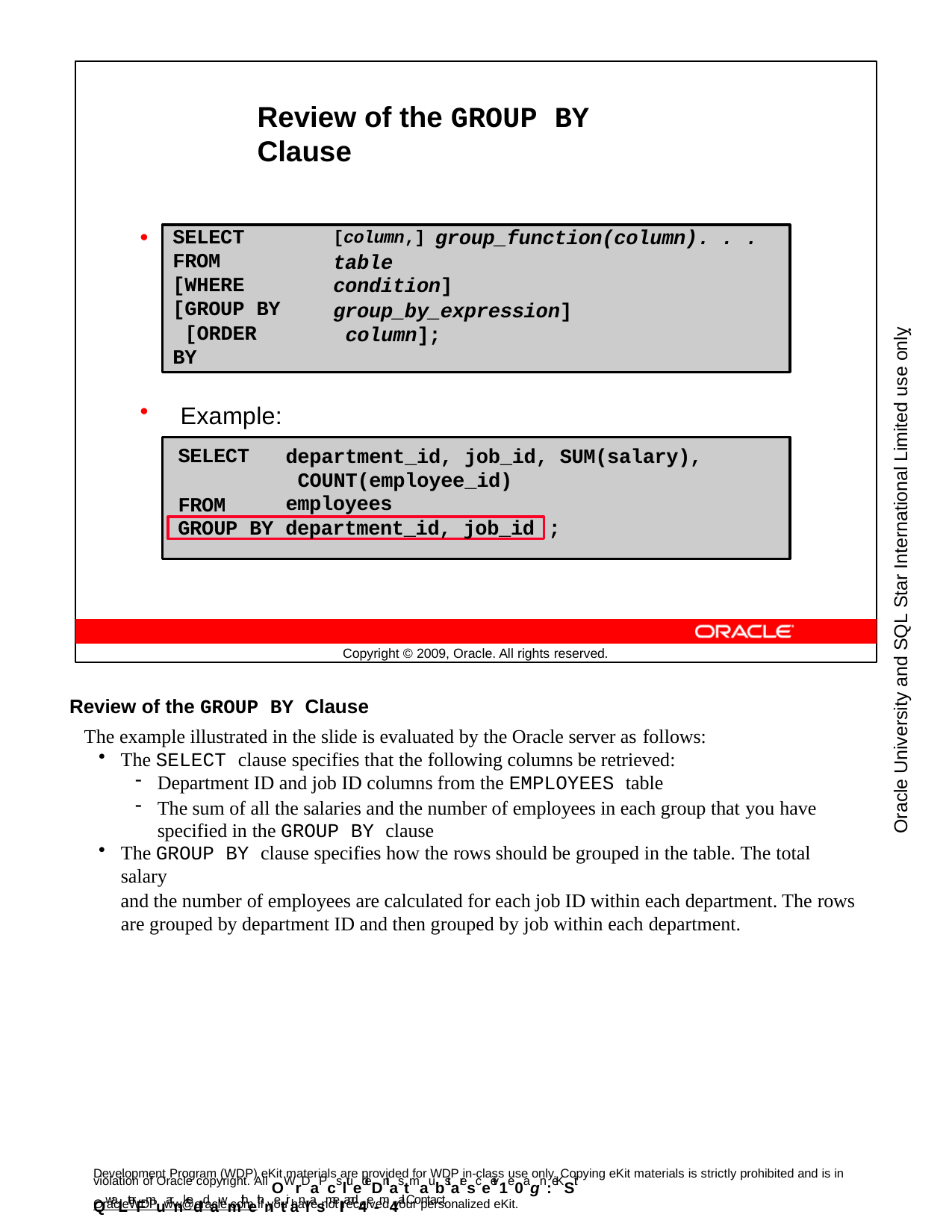

Review of the GROUP BY Clause

Syntax:
SELECT  FROM  [WHERE  [GROUP BY  [ORDER BY

[column,] group_function(column). . .  table
condition]
group_by_expression]  column];
Oracle University and SQL Star International Limited use onlyฺ
Example:

SELECT

FROM
department_id, job_id, SUM(salary),  COUNT(employee_id)
employees
;
GROUP BY department_id, job_id
Copyright © 2009, Oracle. All rights reserved.

Review of the GROUP BY Clause
The example illustrated in the slide is evaluated by the Oracle server as follows:
The SELECT clause specifies that the following columns be retrieved:
Department ID and job ID columns from the EMPLOYEES table
The sum of all the salaries and the number of employees in each group that you have  specified in the GROUP BY clause
The GROUP BY clause specifies how the rows should be grouped in the table. The total salary
and the number of employees are calculated for each job ID within each department. The rows  are grouped by department ID and then grouped by job within each department.
Development Program (WDP) eKit materials are provided for WDP in-class use only. Copying eKit materials is strictly prohibited and is in
violation of Oracle copyright. All OWrDaPcsltuedeDntas tmaubstaresceeiv1e0agn :eKSit QwaLterFmuarnkeddawmithethnetiranlasmeIIand4e-m4ail.  Contact
OracleWDP_ww@oracle.com if you have not received your personalized eKit.